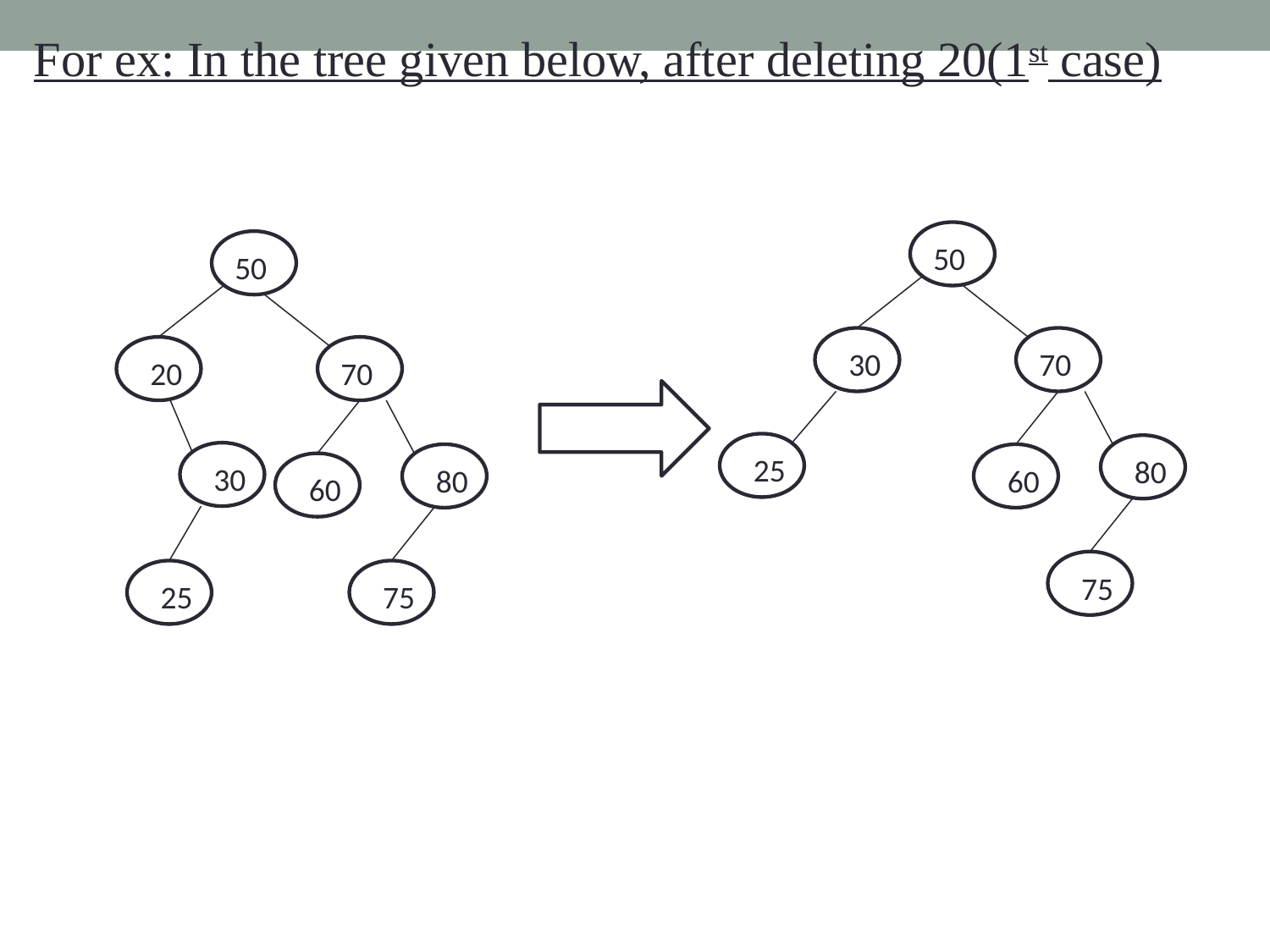

For ex: In the tree given below, after deleting 20(1st case)

50
50

30
70
20
70

25

80
30

80
60
60

75
25
75